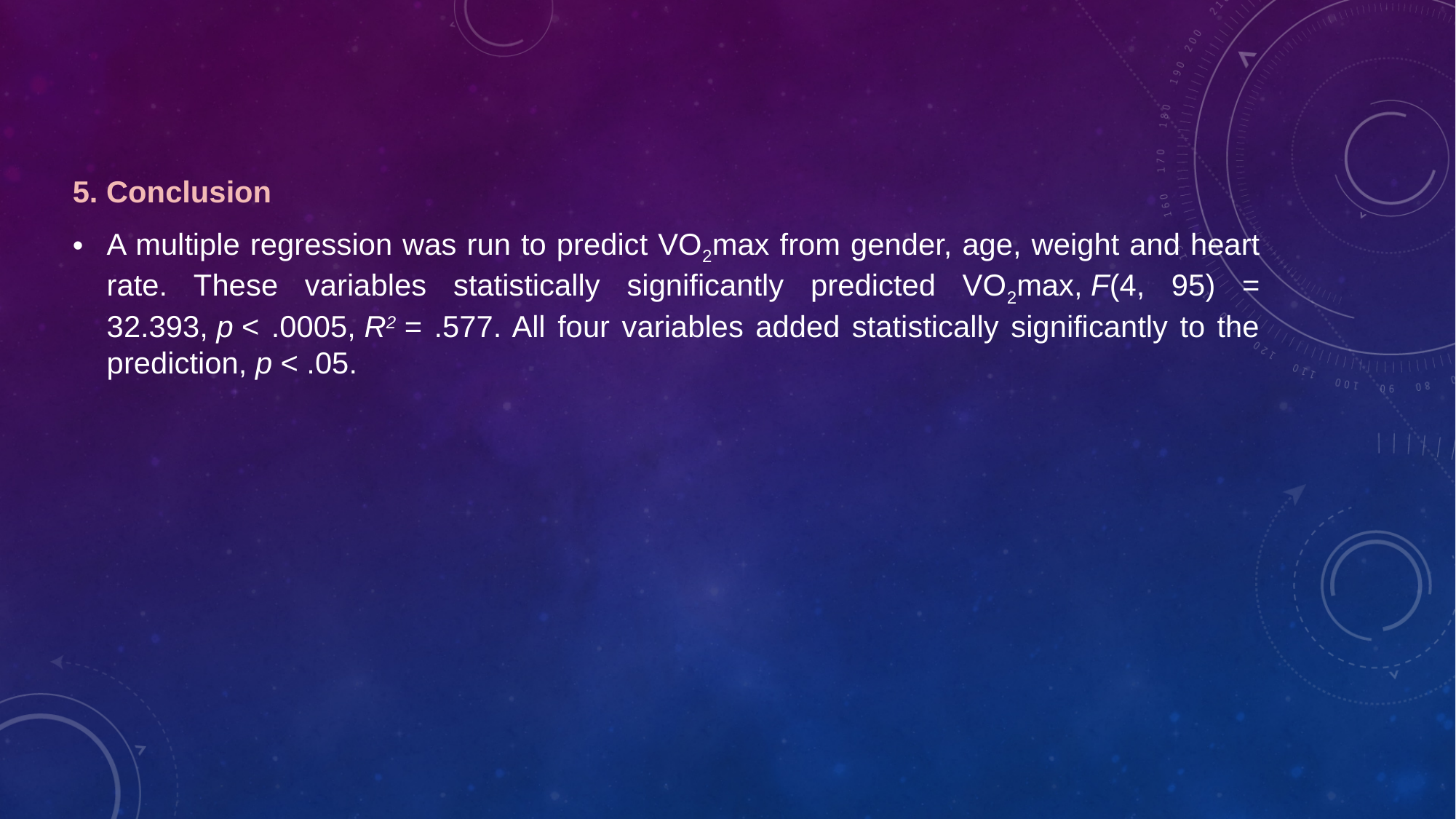

5. Conclusion
A multiple regression was run to predict VO2max from gender, age, weight and heart rate. These variables statistically significantly predicted VO2max, F(4, 95) = 32.393, p < .0005, R2 = .577. All four variables added statistically significantly to the prediction, p < .05.